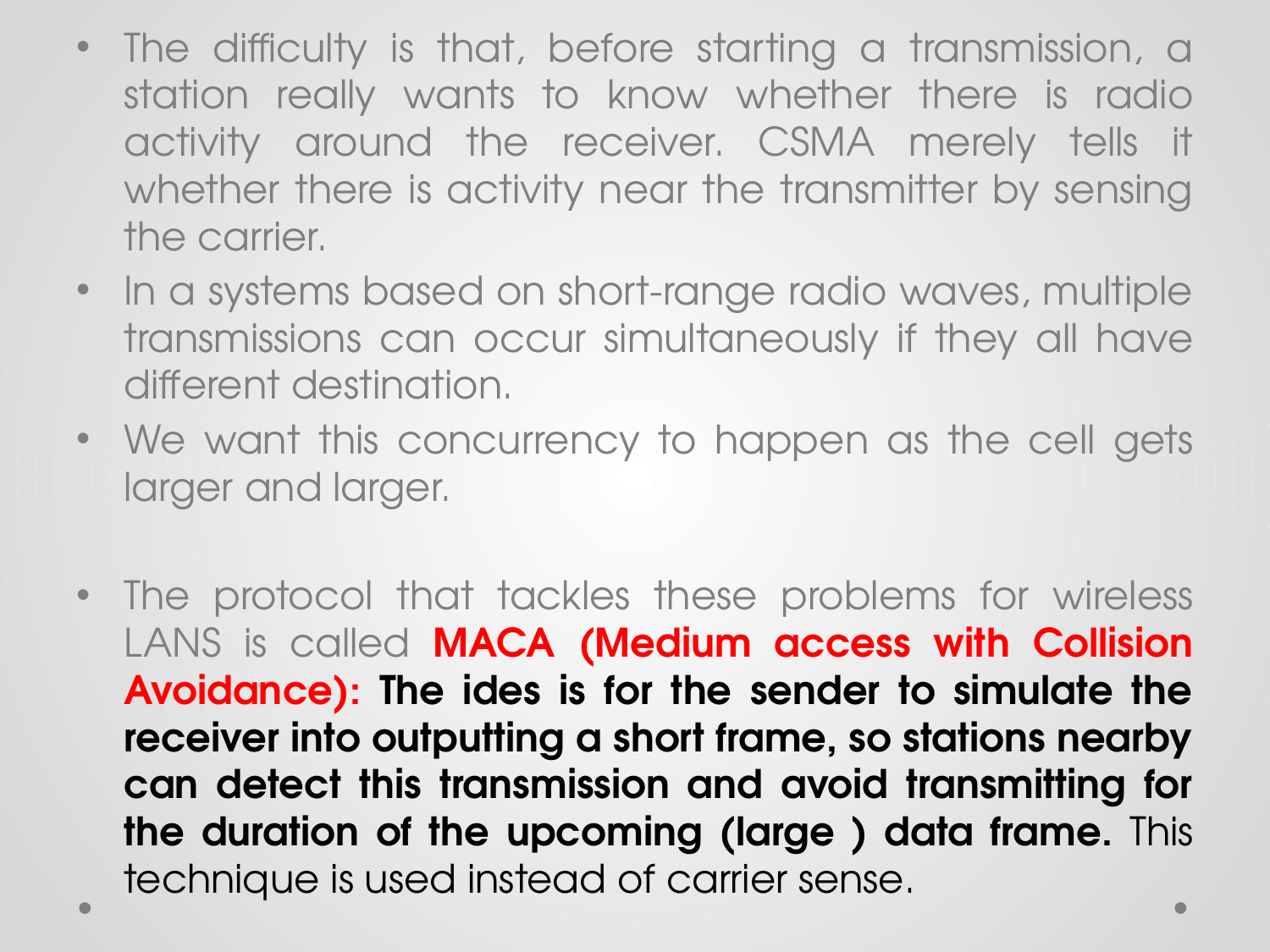

The difficulty is that, before starting a transmission, a station really wants to know whether there is radio activity around the receiver. CSMA merely tells it whether there is activity near the transmitter by sensing the carrier.
In a systems based on short-range radio waves, multiple transmissions can occur simultaneously if they all have different destination.
We want this concurrency to happen as the cell gets larger and larger.

The protocol that tackles these problems for wireless LANS is called MACA (Medium access with Collision Avoidance): The ides is for the sender to simulate the receiver into outputting a short frame, so stations nearby can detect this transmission and avoid transmitting for the duration of the upcoming (large ) data frame. This technique is used instead of carrier sense.